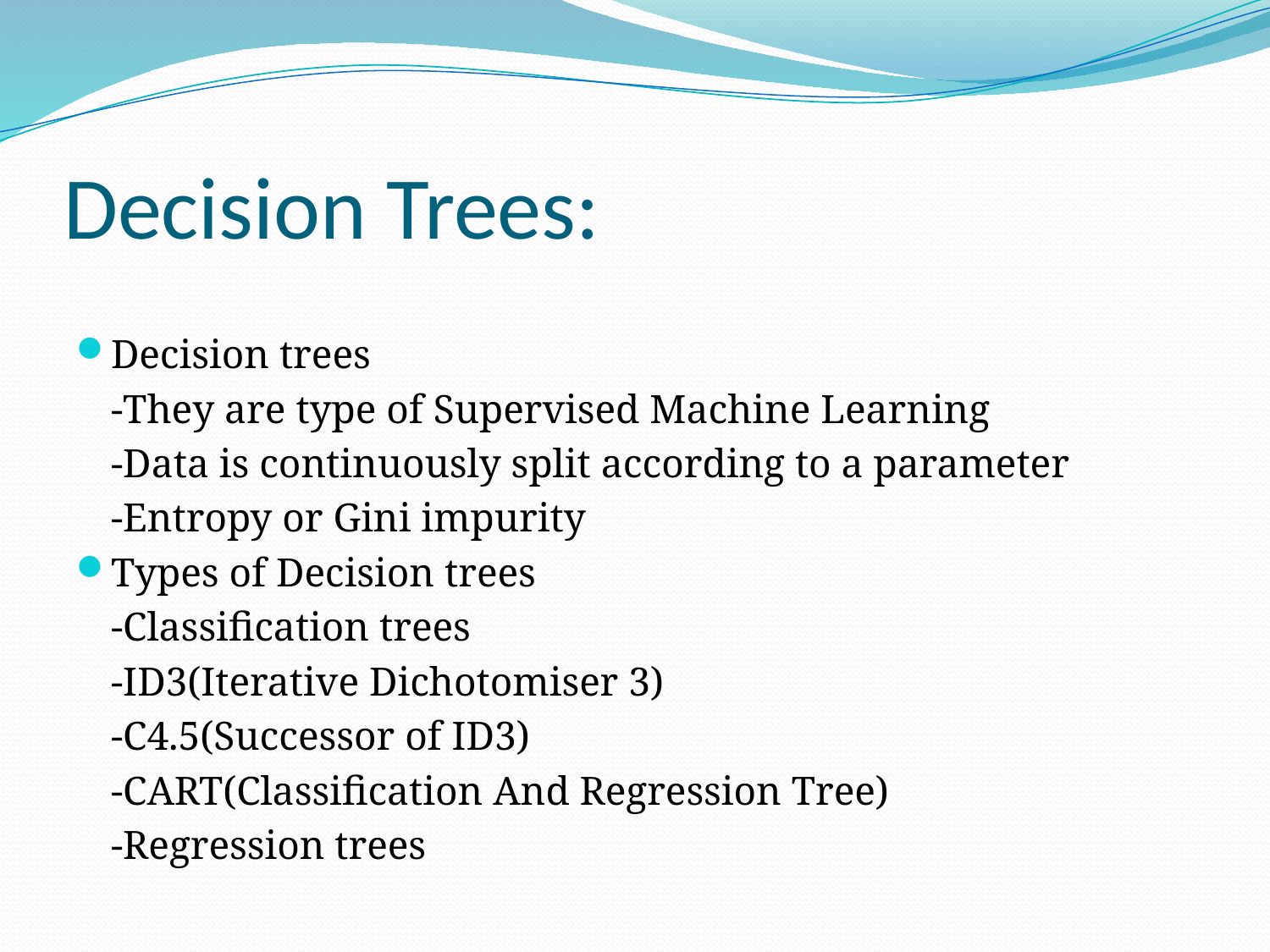

# Decision Trees:

Decision trees
	-They are type of Supervised Machine Learning
	-Data is continuously split according to a parameter
		-Entropy or Gini impurity
Types of Decision trees
	-Classification trees
		-ID3(Iterative Dichotomiser 3)
		-C4.5(Successor of ID3)
		-CART(Classification And Regression Tree)
	-Regression trees